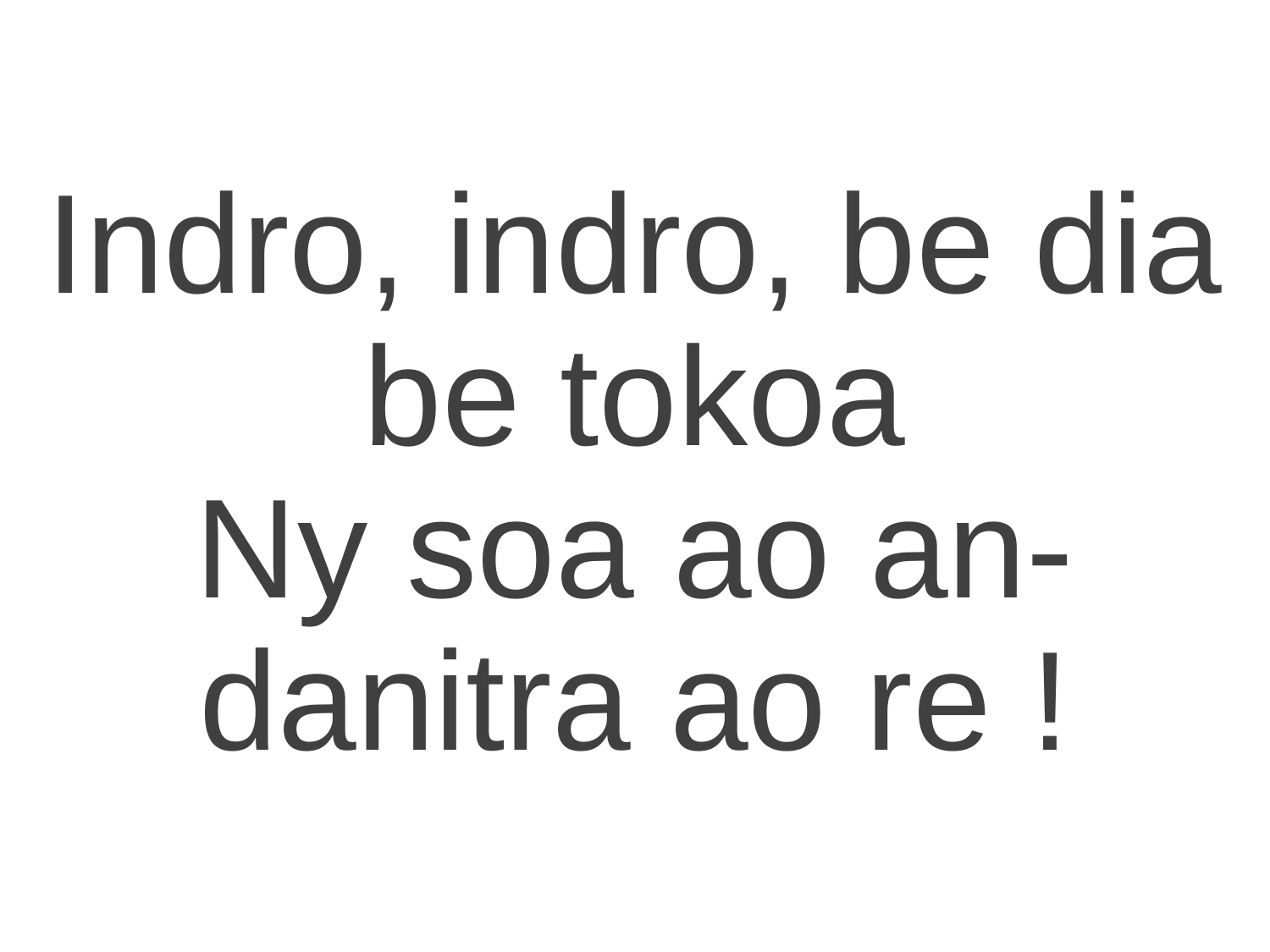

Indro, indro, be dia be tokoa
Ny soa ao an-danitra ao re !